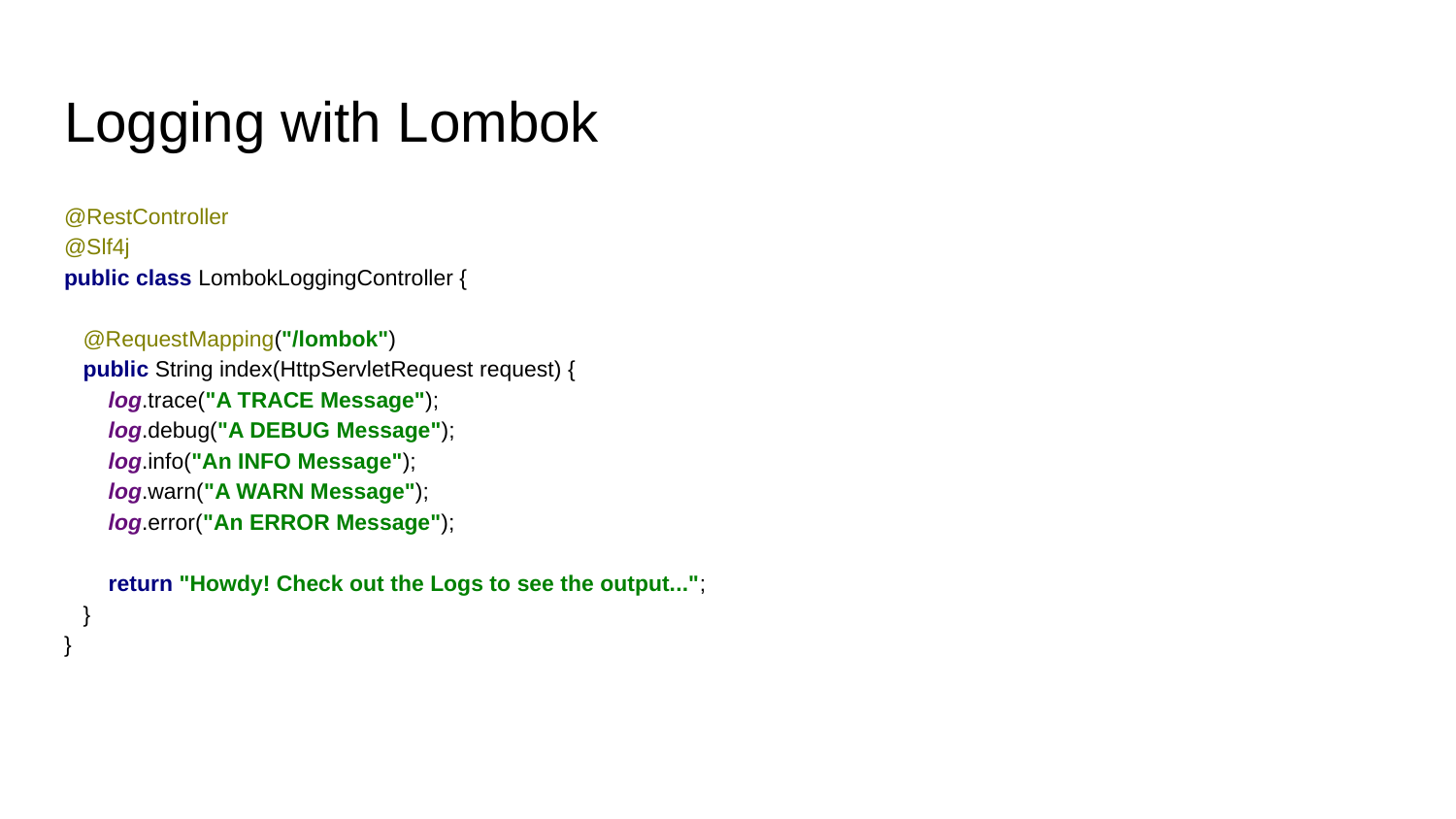

# Logging with Lombok
@RestController
@Slf4j
public class LombokLoggingController {

   @RequestMapping("/lombok")
   public String index(HttpServletRequest request) {
       log.trace("A TRACE Message");
       log.debug("A DEBUG Message");
       log.info("An INFO Message");
       log.warn("A WARN Message");
       log.error("An ERROR Message");

       return "Howdy! Check out the Logs to see the output...";
   }
}